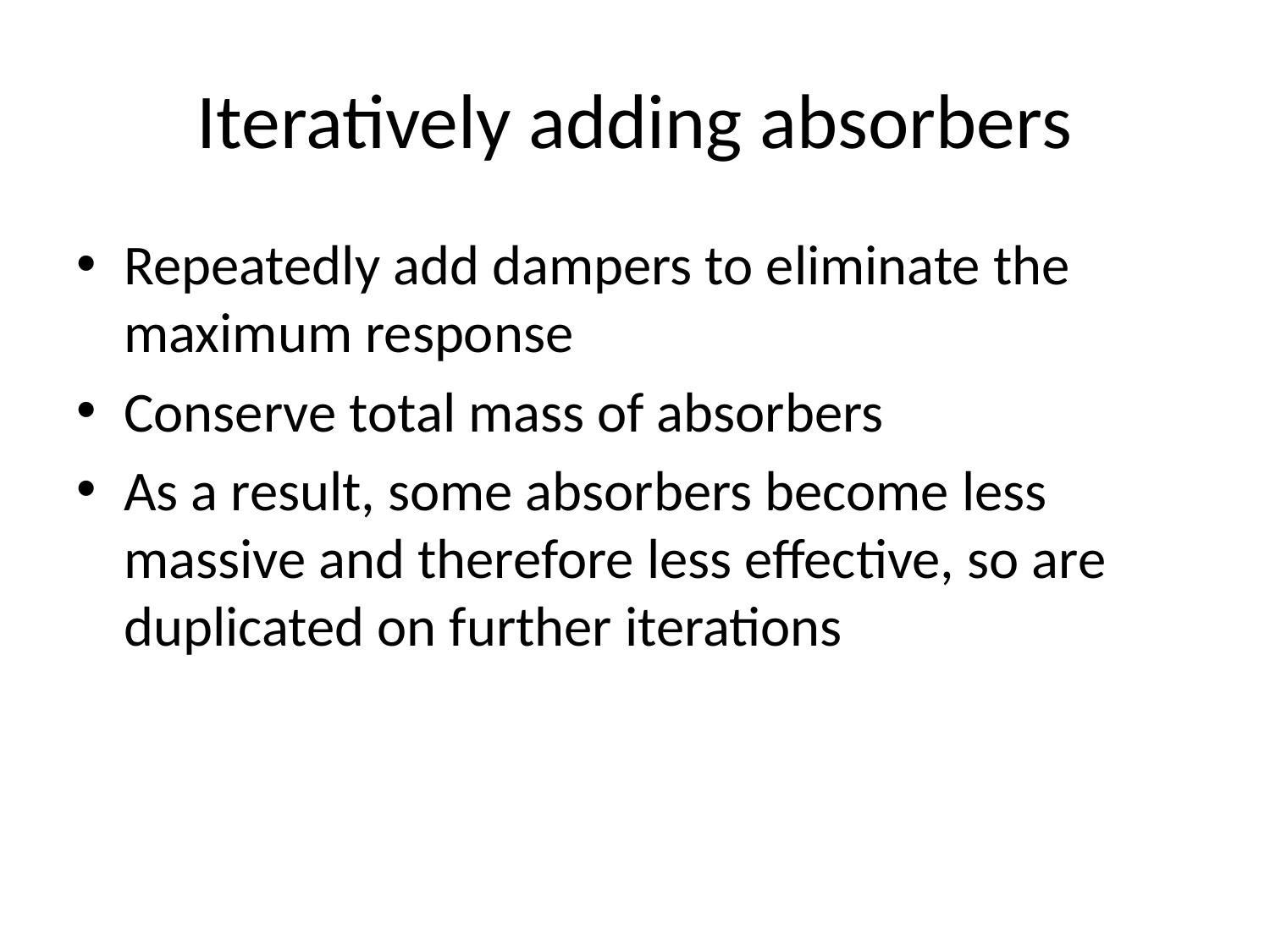

# Iteratively adding absorbers
Repeatedly add dampers to eliminate the maximum response
Conserve total mass of absorbers
As a result, some absorbers become less massive and therefore less effective, so are duplicated on further iterations